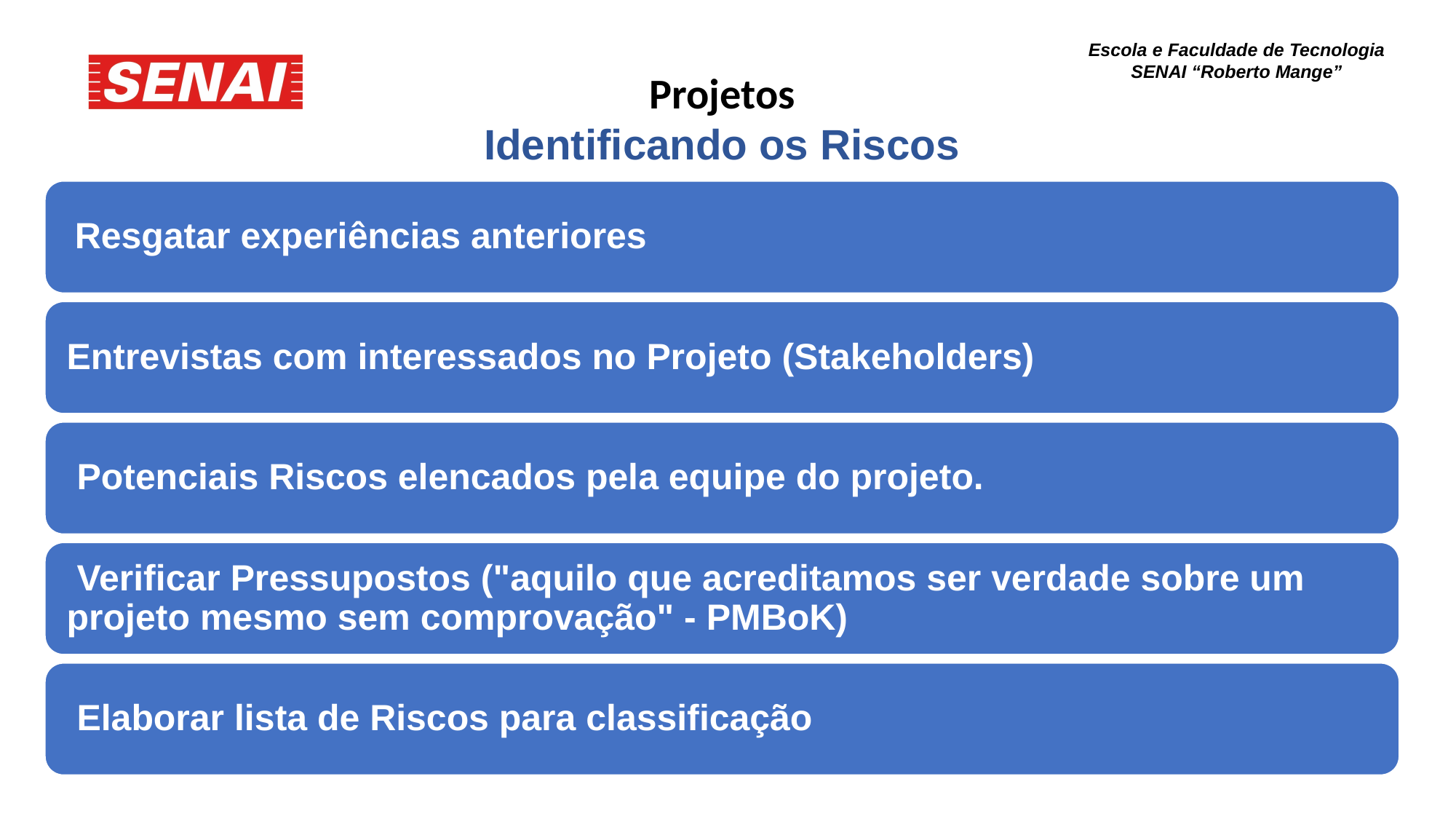

Projetos
Identificando os Riscos

 Resgatar experiências anteriores
Entrevistas com interessados no Projeto (Stakeholders)
 Potenciais Riscos elencados pela equipe do projeto.
 Verificar Pressupostos ("aquilo que acreditamos ser verdade sobre um projeto mesmo sem comprovação" - PMBoK)
 Elaborar lista de Riscos para classificação